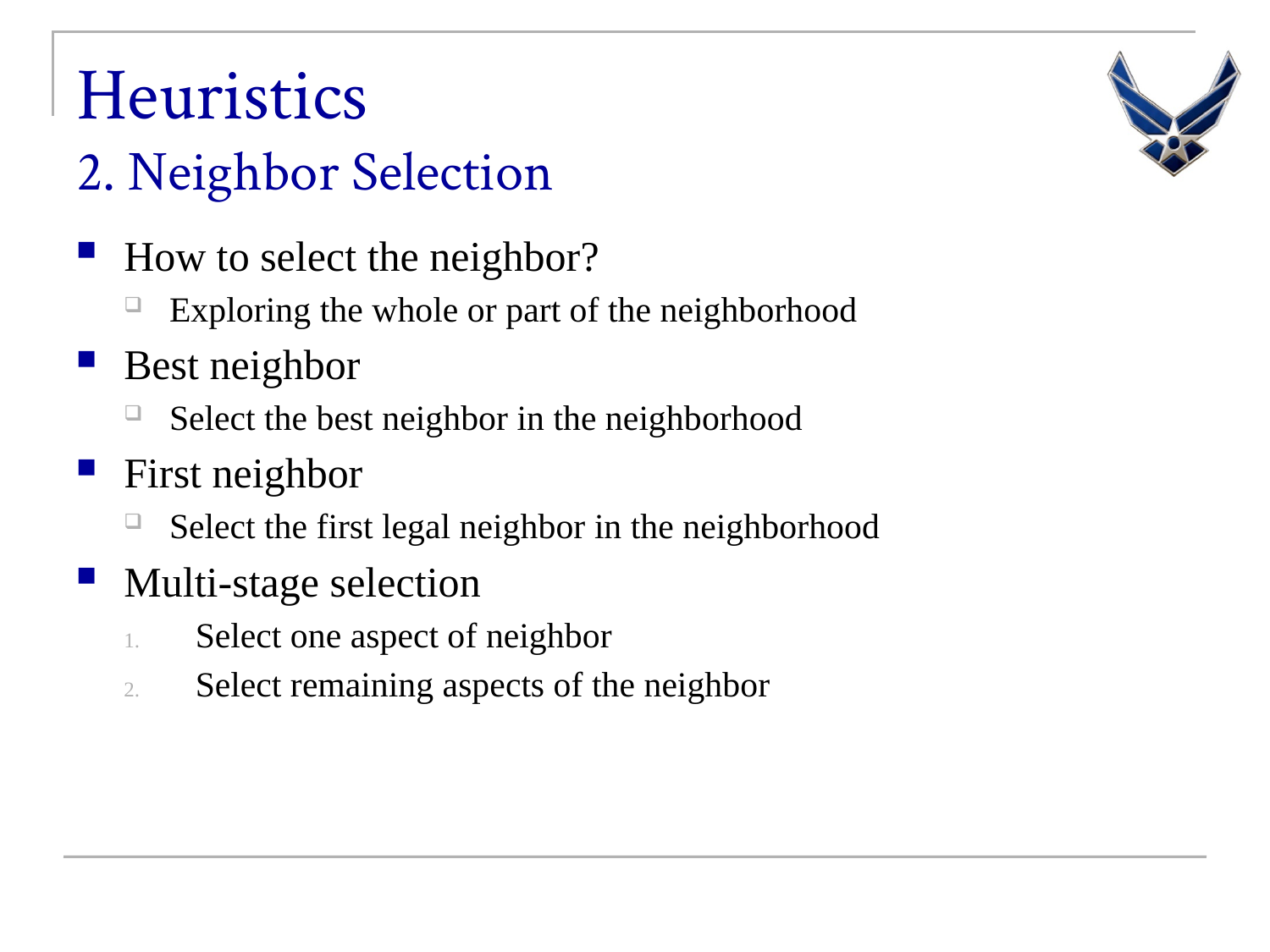

# Heuristics 2. Neighbor Selection
How to select the neighbor?
Exploring the whole or part of the neighborhood
Best neighbor
Select the best neighbor in the neighborhood
First neighbor
Select the first legal neighbor in the neighborhood
Multi-stage selection
Select one aspect of neighbor
Select remaining aspects of the neighbor